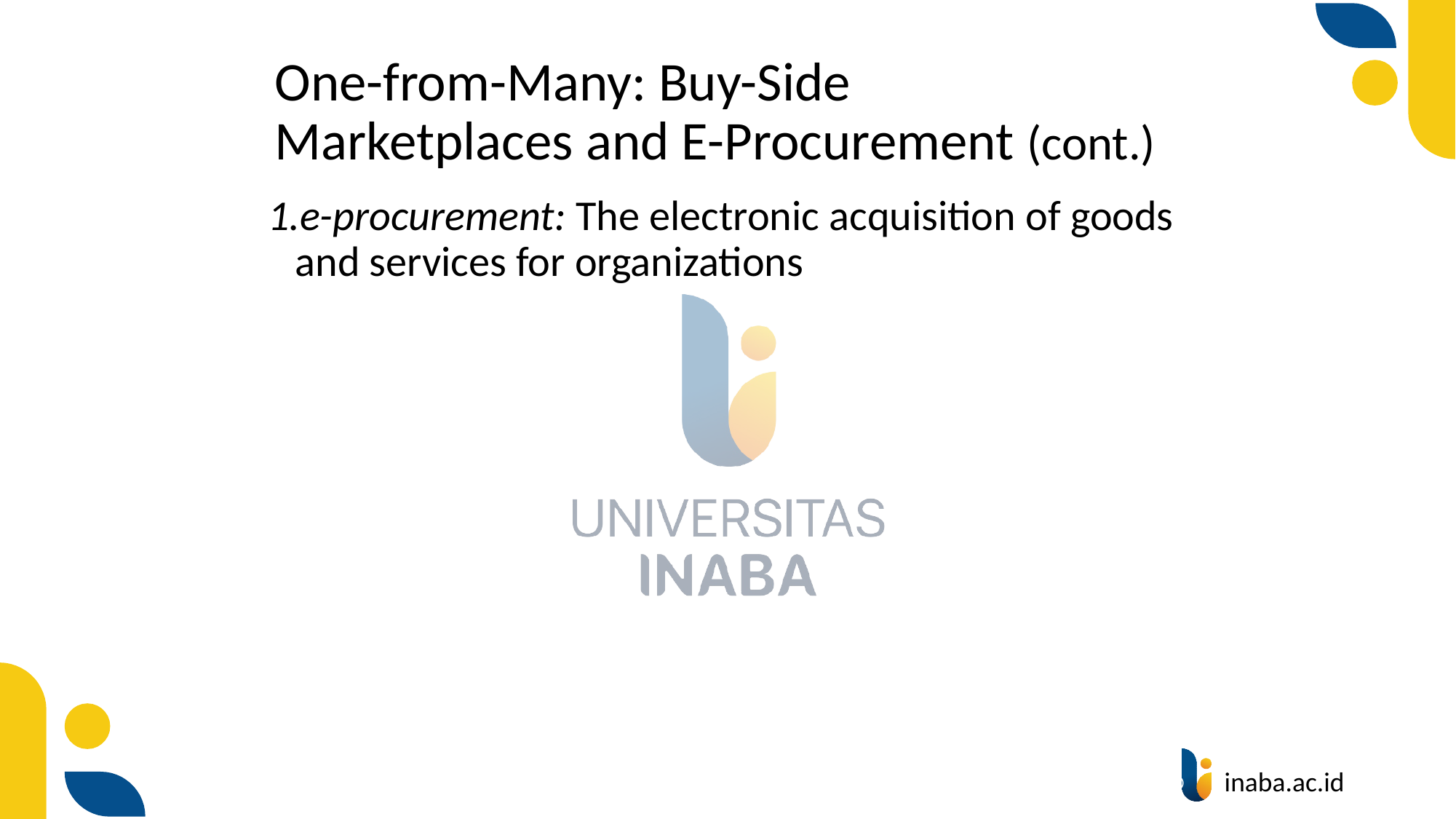

# One-from-Many: Buy-Side Marketplaces and E-Procurement (cont.)
e-procurement: The electronic acquisition of goods and services for organizations
55
© Prentice Hall 2004